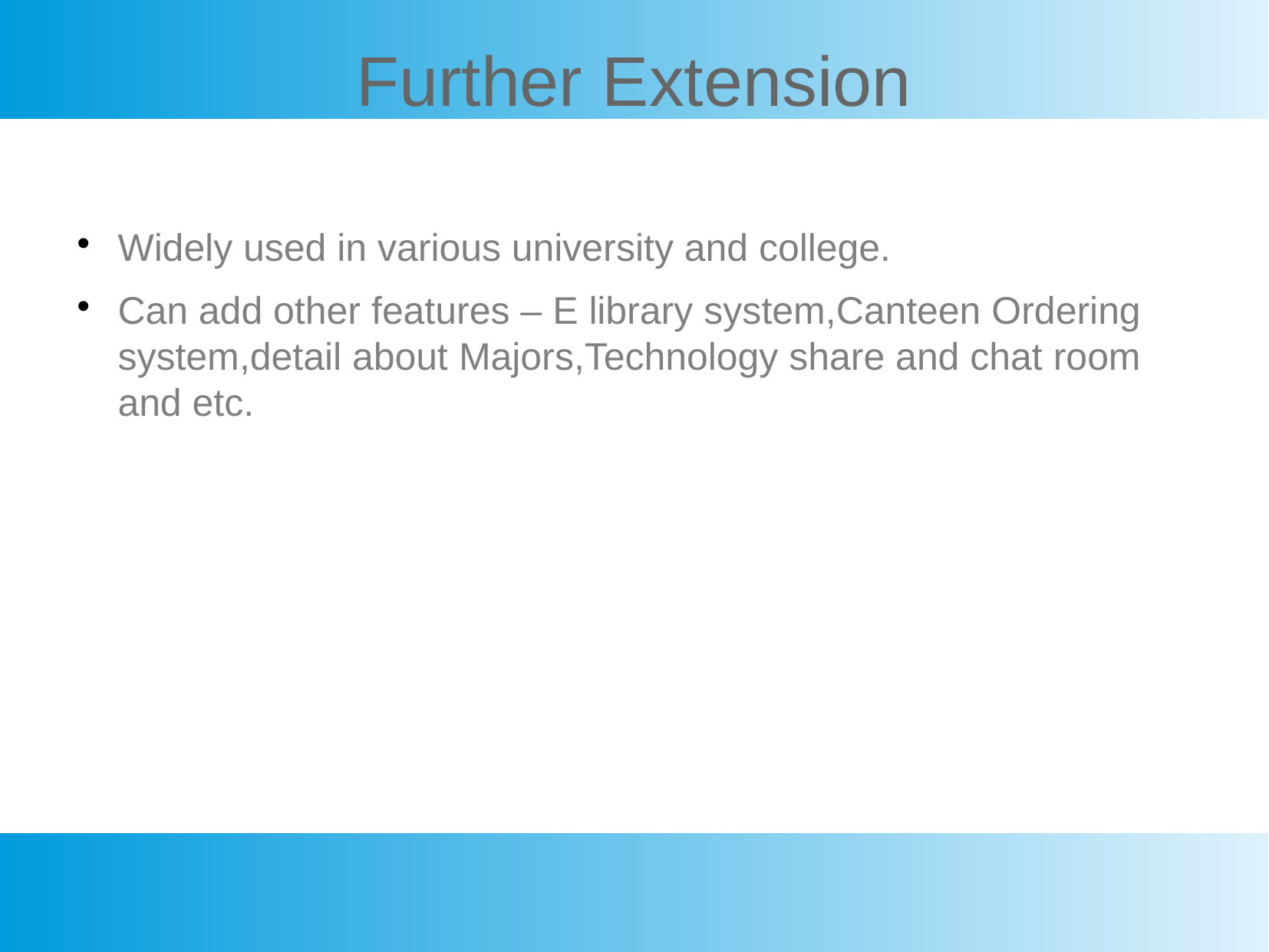

Further Extension
Widely used in various university and college.
Can add other features – E library system,Canteen Ordering system,detail about Majors,Technology share and chat room and etc.